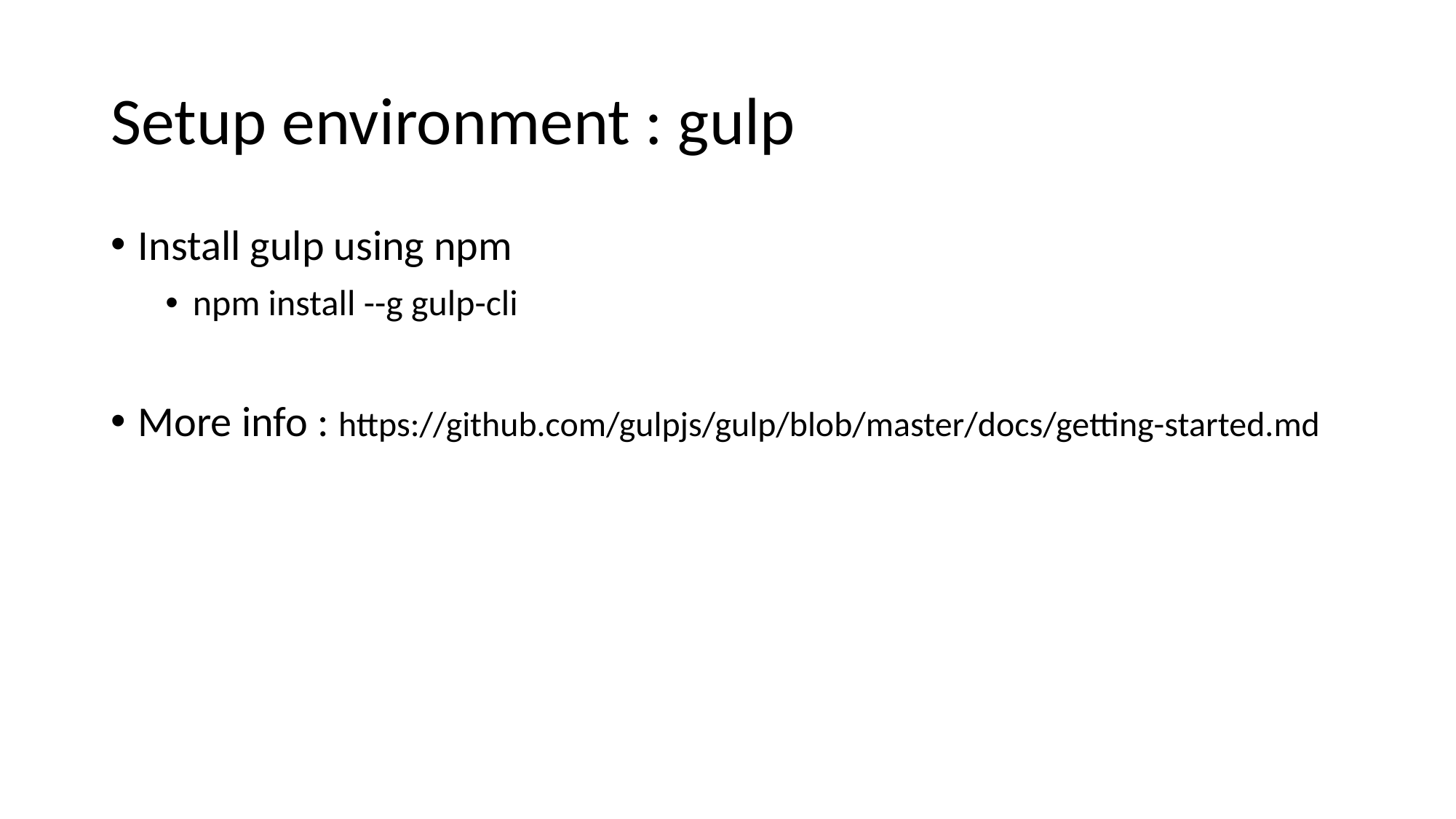

# Setup environment : gulp
Install gulp using npm
npm install --g gulp-cli

More info : https://github.com/gulpjs/gulp/blob/master/docs/getting-started.md